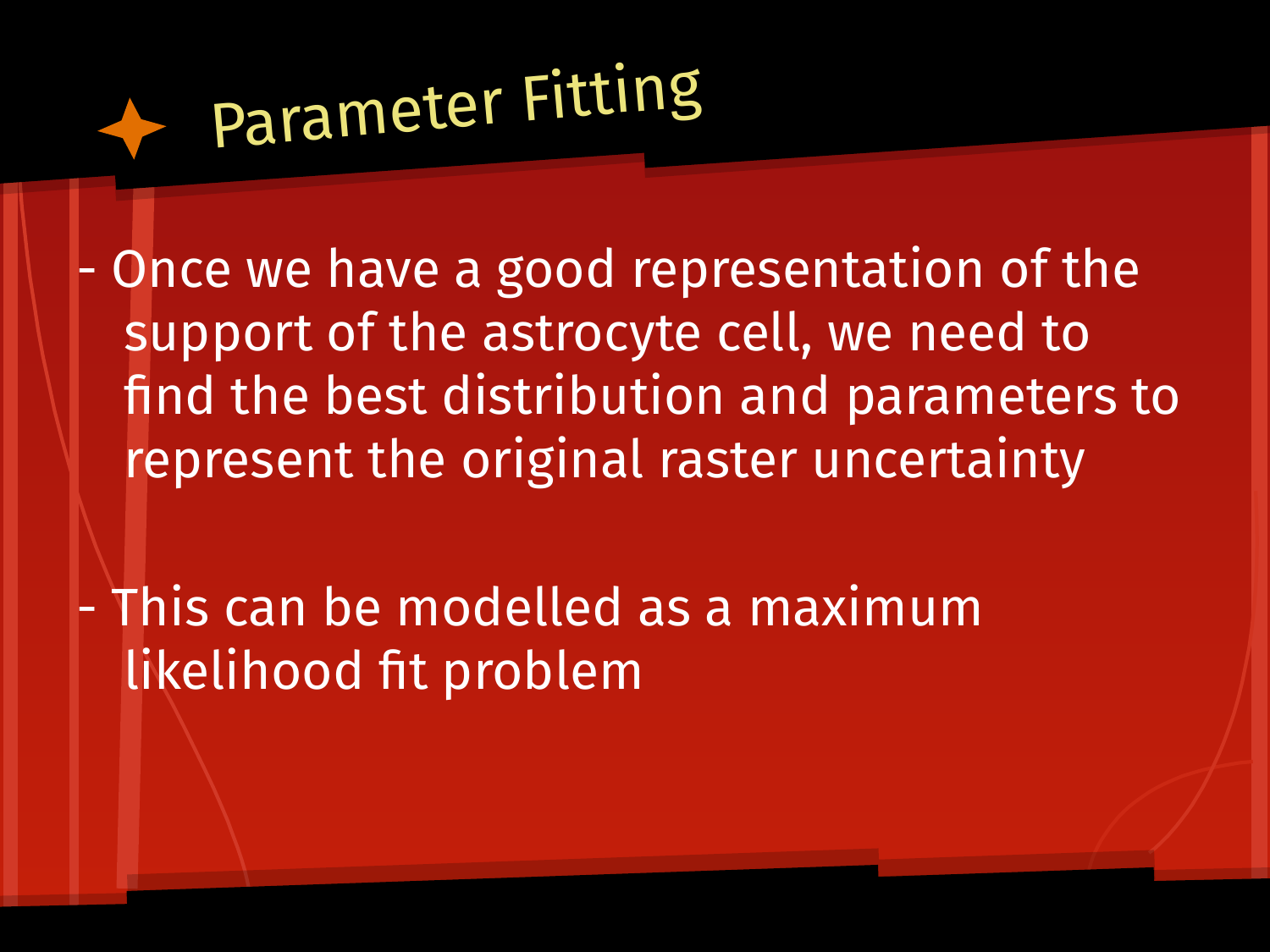

# Parameter Fitting
- Once we have a good representation of the support of the astrocyte cell, we need to find the best distribution and parameters to represent the original raster uncertainty

- This can be modelled as a maximum likelihood fit problem